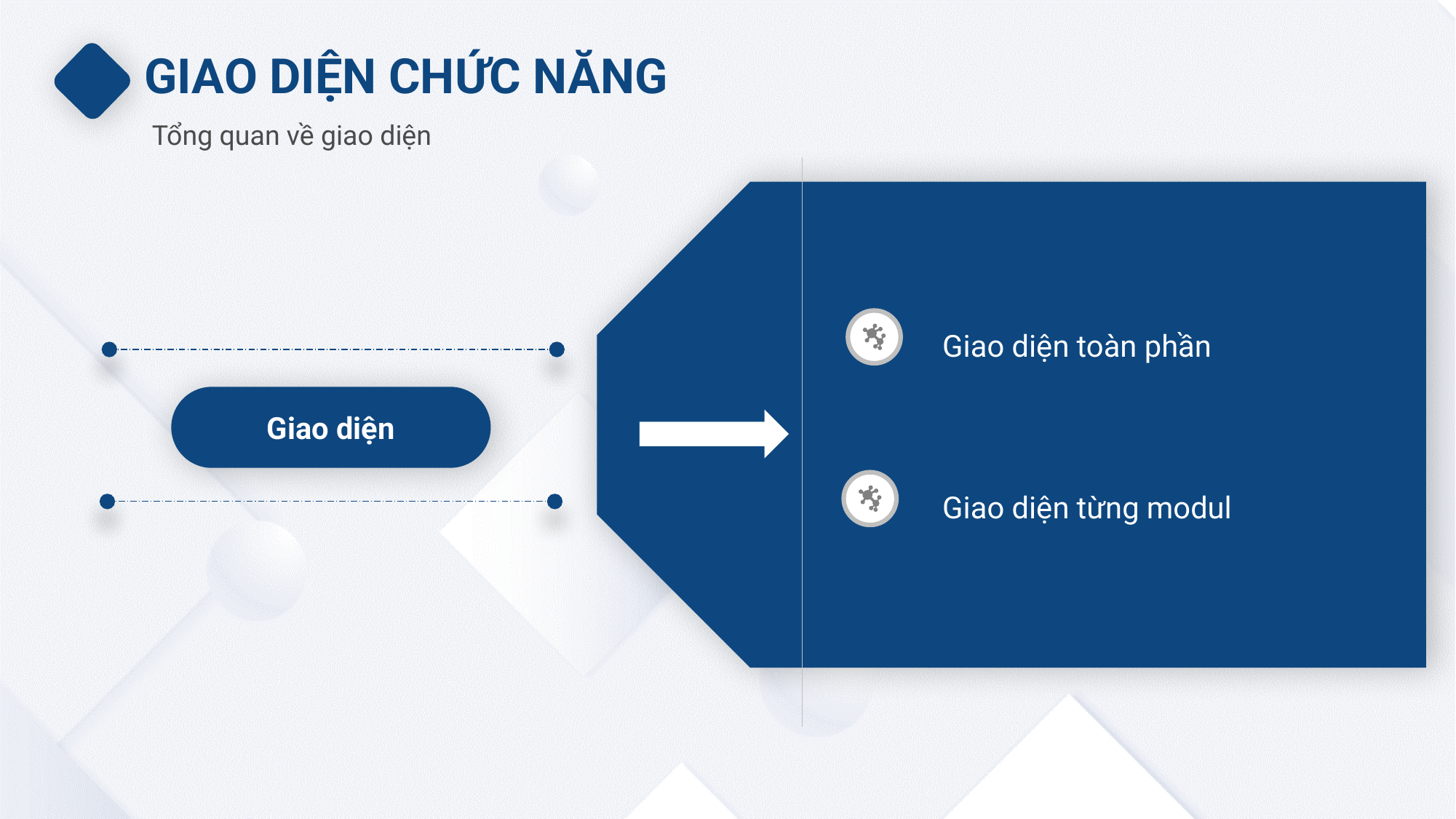

GIAO DIỆN CHỨC NĂNG

Tổng quan về giao diện
Giao diện toàn phần

Giao diện

Giao diện từng modul